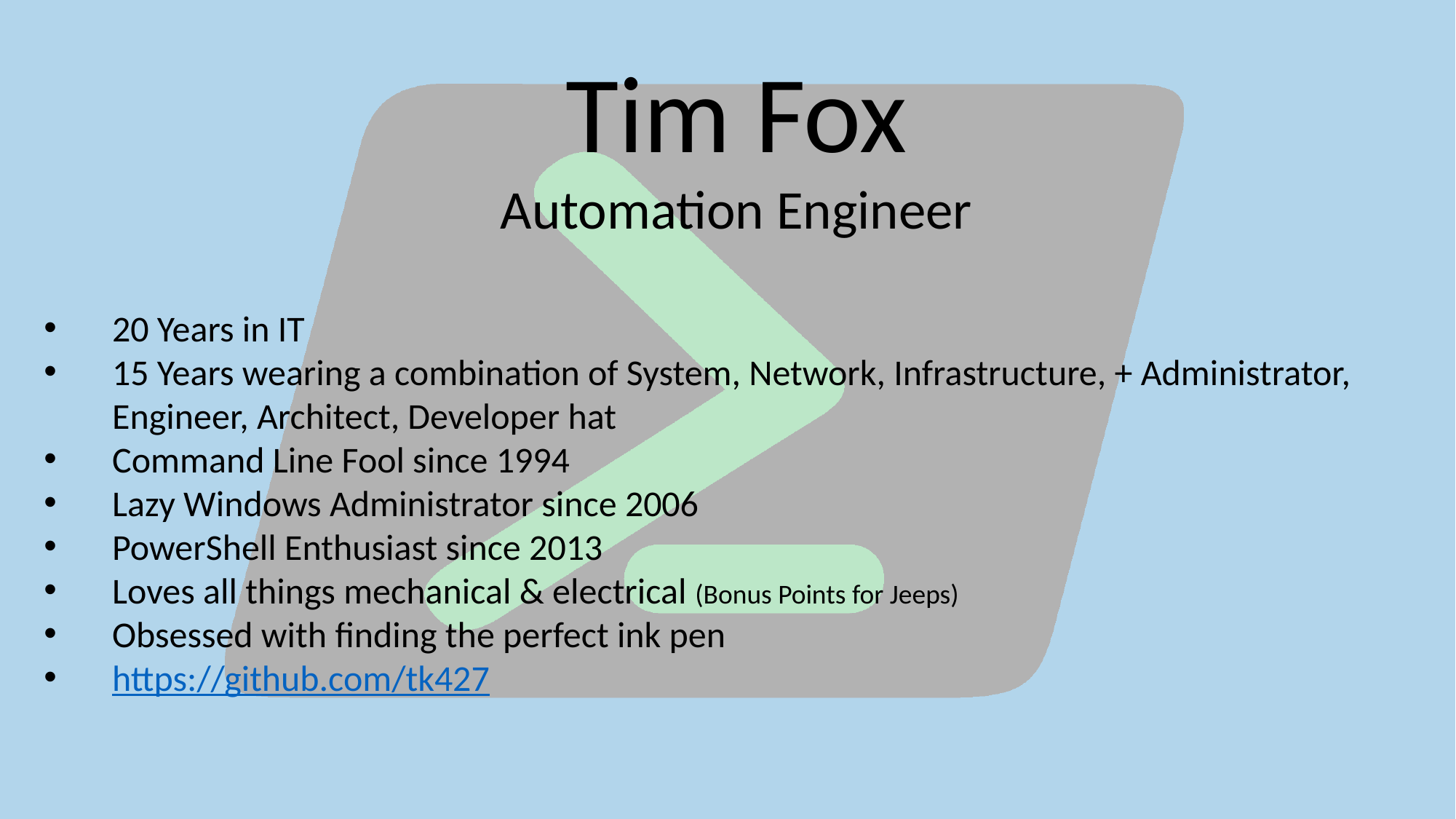

Tim Fox
Automation Engineer

20 Years in IT
15 Years wearing a combination of System, Network, Infrastructure, + Administrator, Engineer, Architect, Developer hat
Command Line Fool since 1994
Lazy Windows Administrator since 2006
PowerShell Enthusiast since 2013
Loves all things mechanical & electrical (Bonus Points for Jeeps)
Obsessed with finding the perfect ink pen
https://github.com/tk427